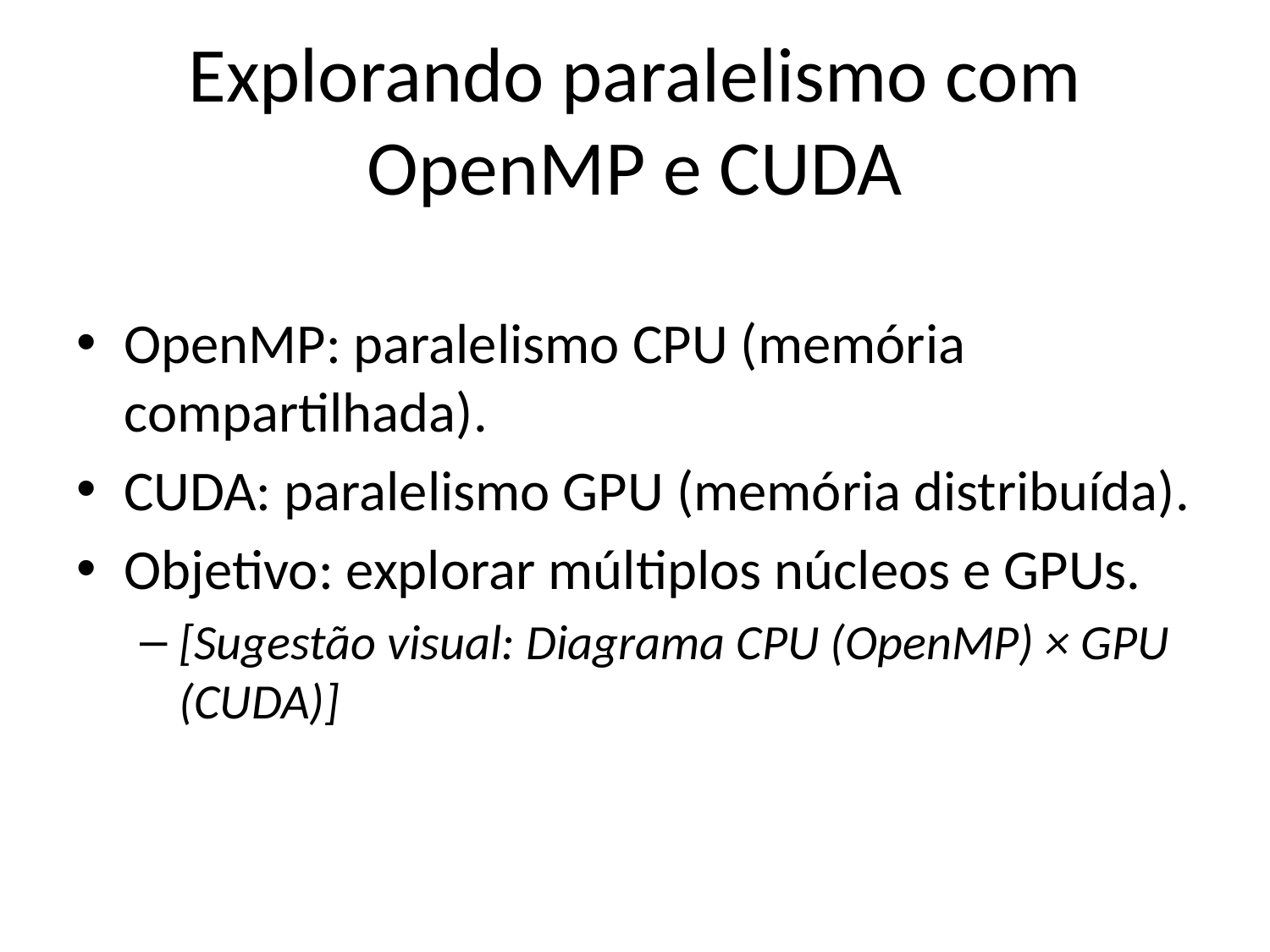

# Explorando paralelismo com OpenMP e CUDA

OpenMP: paralelismo CPU (memória compartilhada).
CUDA: paralelismo GPU (memória distribuída).
Objetivo: explorar múltiplos núcleos e GPUs.
[Sugestão visual: Diagrama CPU (OpenMP) × GPU (CUDA)]